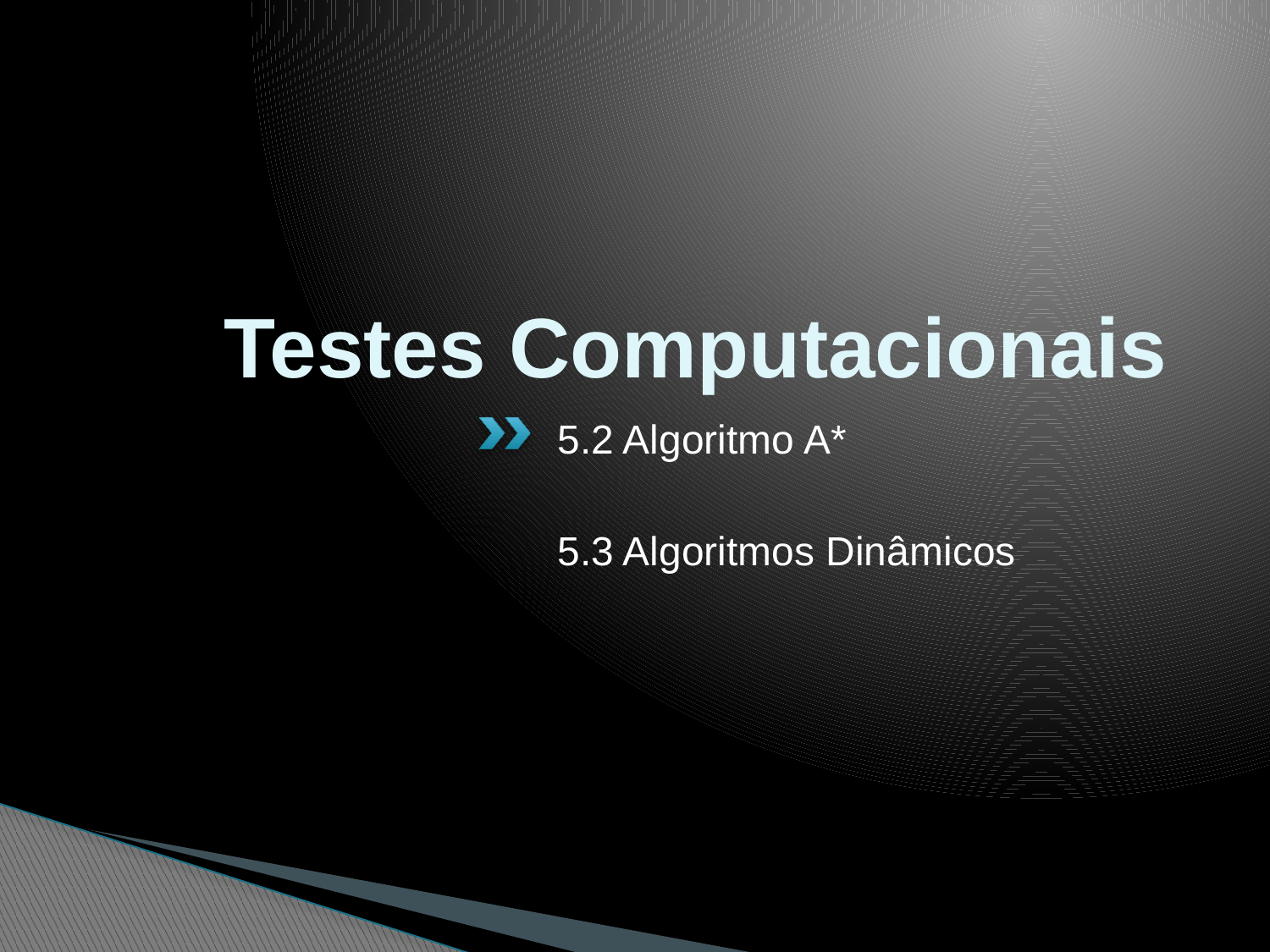

# Testes Computacionais
5.2 Algoritmo A*

5.3 Algoritmos Dinâmicos